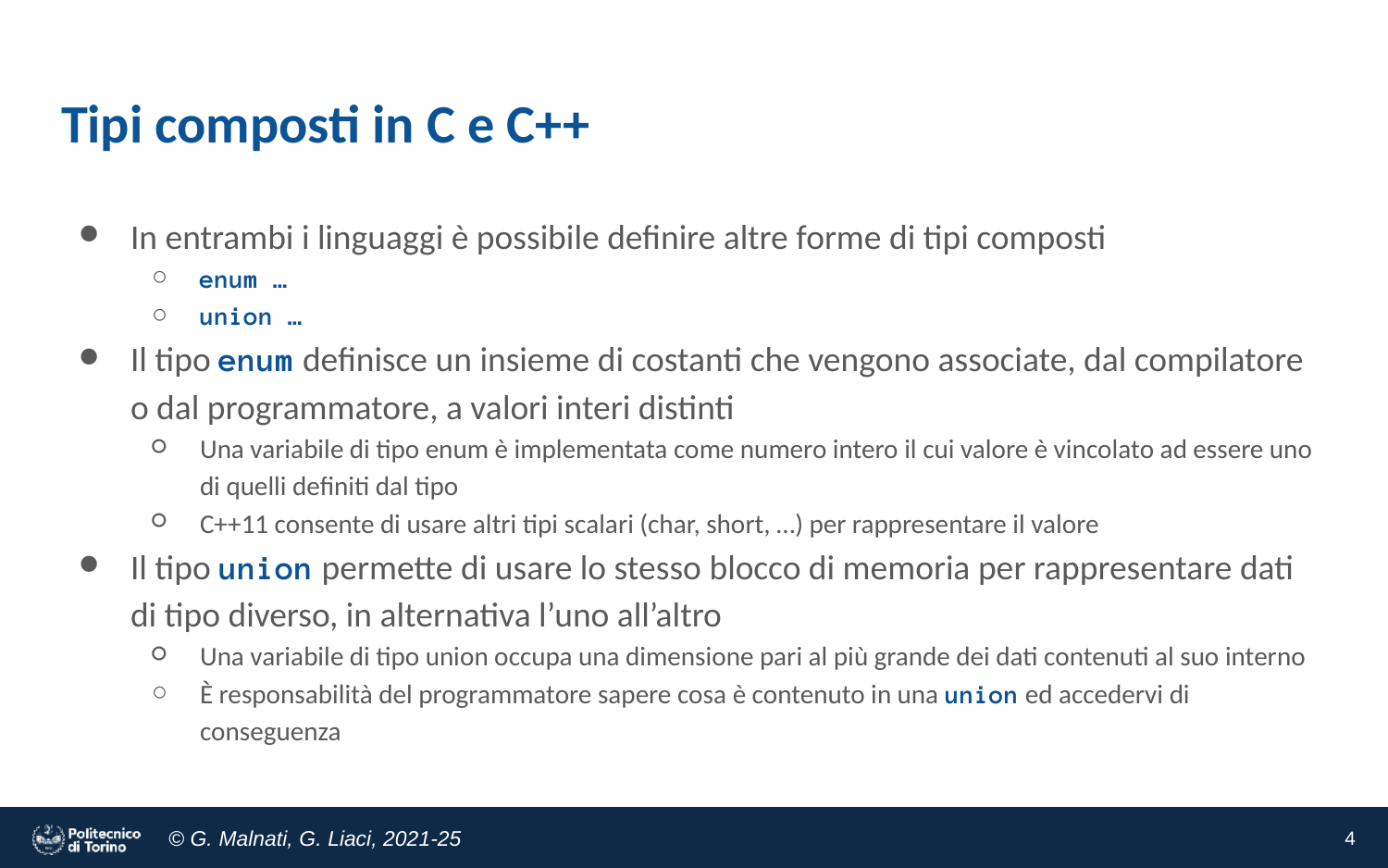

# Tipi composti in C e C++
In entrambi i linguaggi è possibile definire altre forme di tipi composti
enum …
union …
Il tipo enum definisce un insieme di costanti che vengono associate, dal compilatore o dal programmatore, a valori interi distinti
Una variabile di tipo enum è implementata come numero intero il cui valore è vincolato ad essere uno di quelli definiti dal tipo
C++11 consente di usare altri tipi scalari (char, short, …) per rappresentare il valore
Il tipo union permette di usare lo stesso blocco di memoria per rappresentare dati di tipo diverso, in alternativa l’uno all’altro
Una variabile di tipo union occupa una dimensione pari al più grande dei dati contenuti al suo interno
È responsabilità del programmatore sapere cosa è contenuto in una union ed accedervi di conseguenza
4